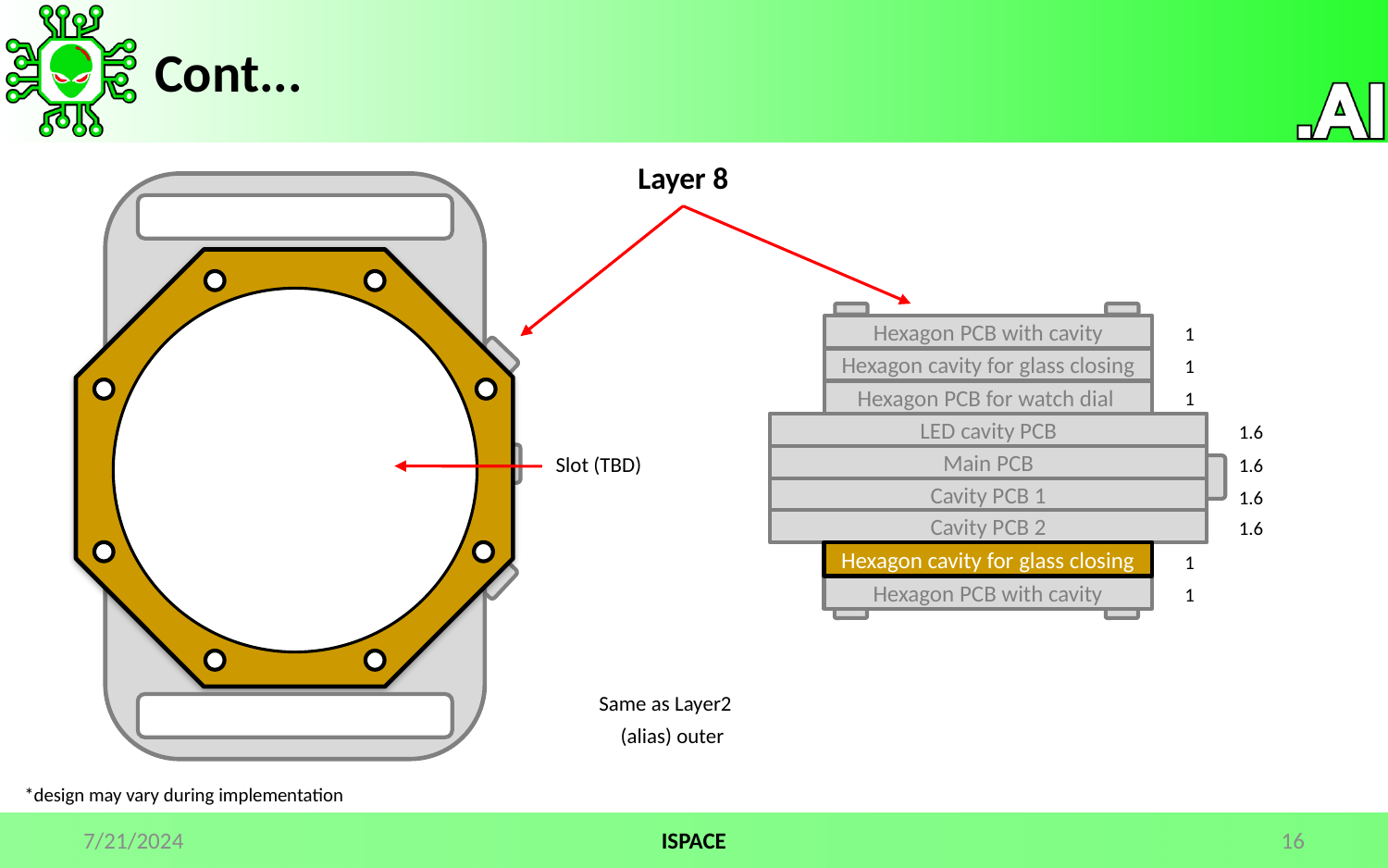

# Cont...
Layer 8

Hexagon PCB with cavity
Hexagon cavity for glass closing
Hexagon PCB for watch dial
LED cavity PCB
Main PCB
Cavity PCB 1
Cavity PCB 2
Hexagon cavity for glass closing
Hexagon PCB with cavity

1
1
1
1.6
1.6
1.6
1.6
1
1

Slot (TBD)

Same as Layer2

(alias) outer
*design may vary during implementation
7/21/2024
ISPACE
16